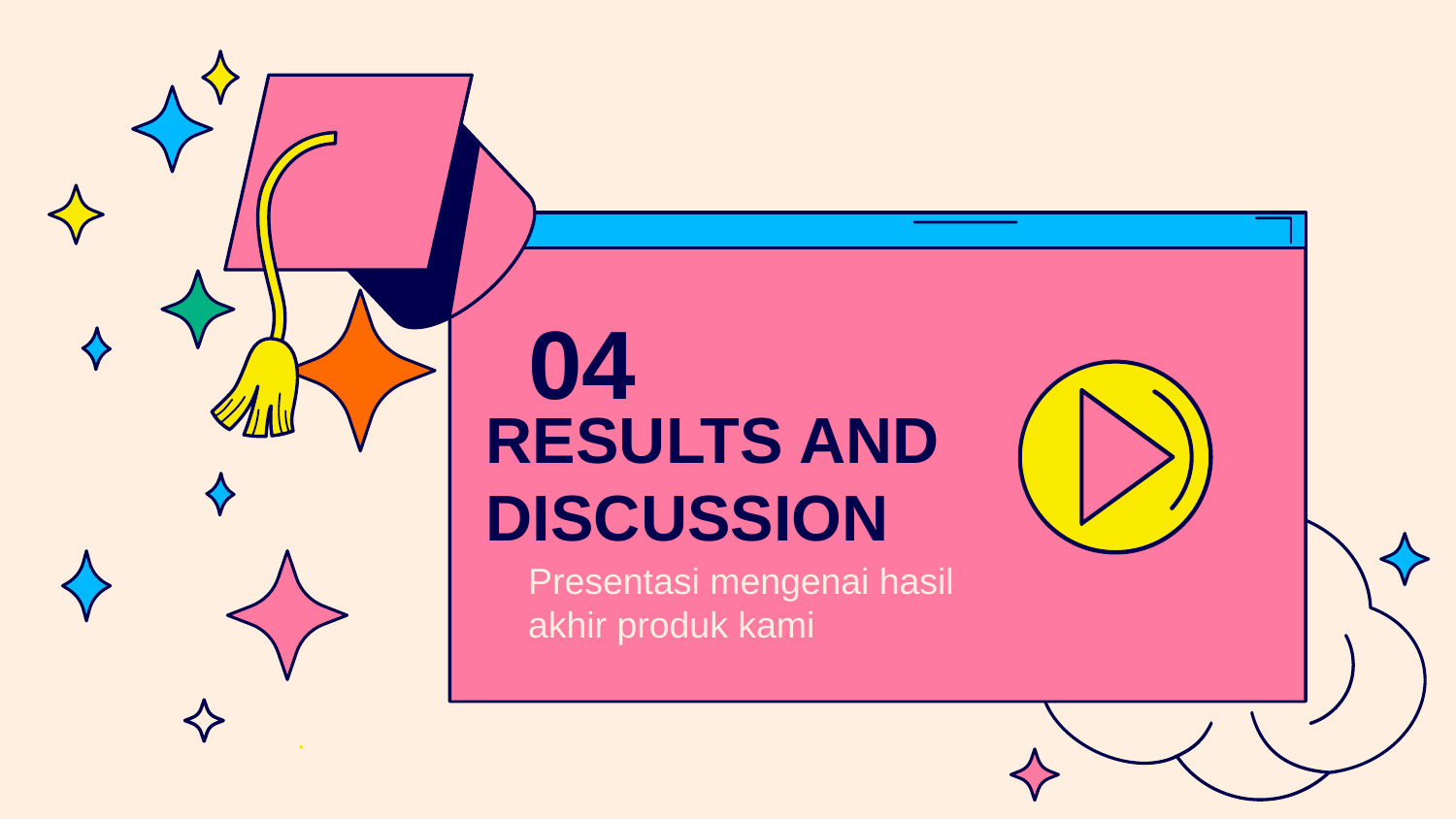

04
# RESULTS AND DISCUSSION
Presentasi mengenai hasil akhir produk kami